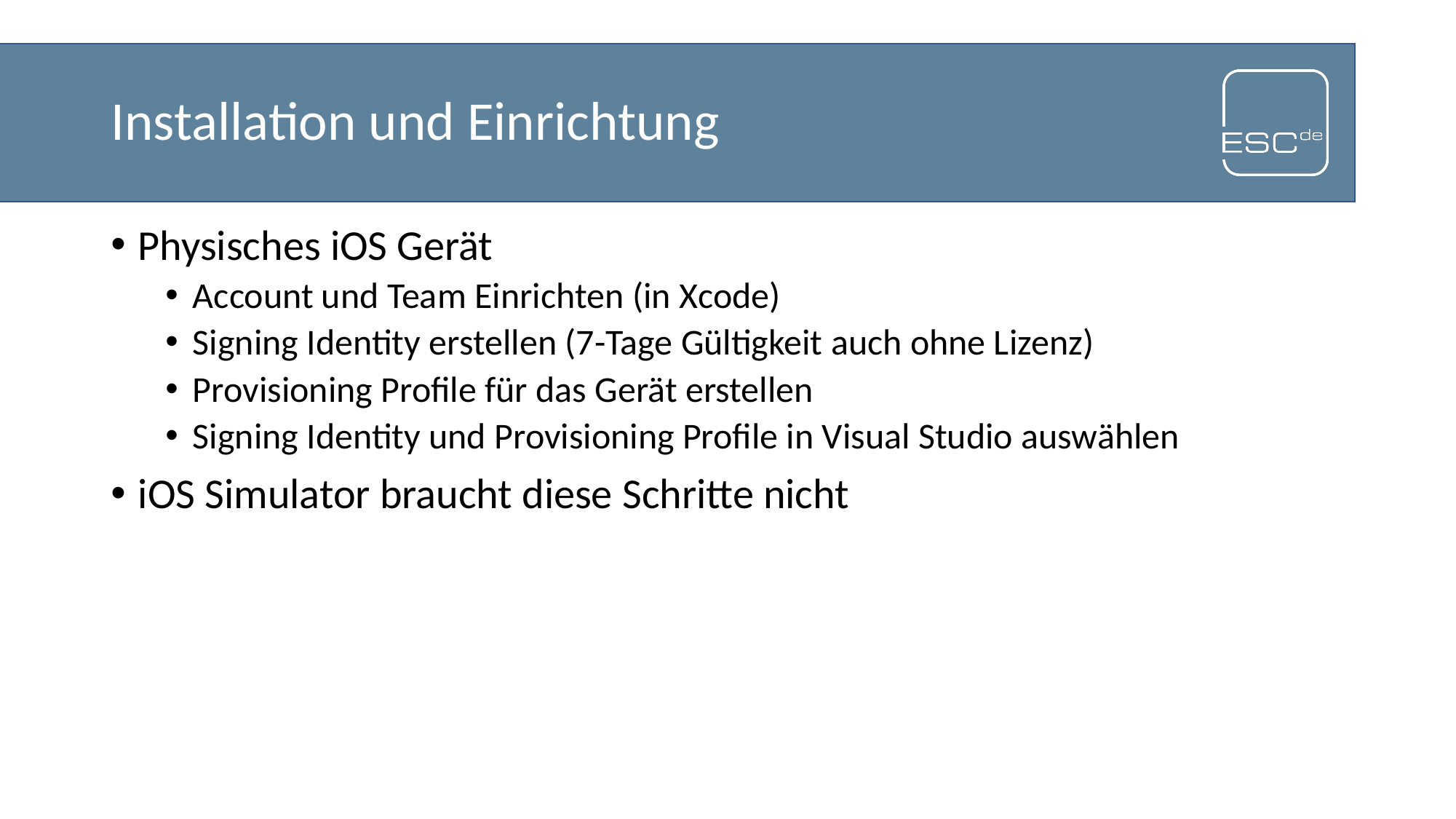

# Installation und Einrichtung
Physisches iOS Gerät
Account und Team Einrichten (in Xcode)
Signing Identity erstellen (7-Tage Gültigkeit auch ohne Lizenz)
Provisioning Profile für das Gerät erstellen
Signing Identity und Provisioning Profile in Visual Studio auswählen
iOS Simulator braucht diese Schritte nicht